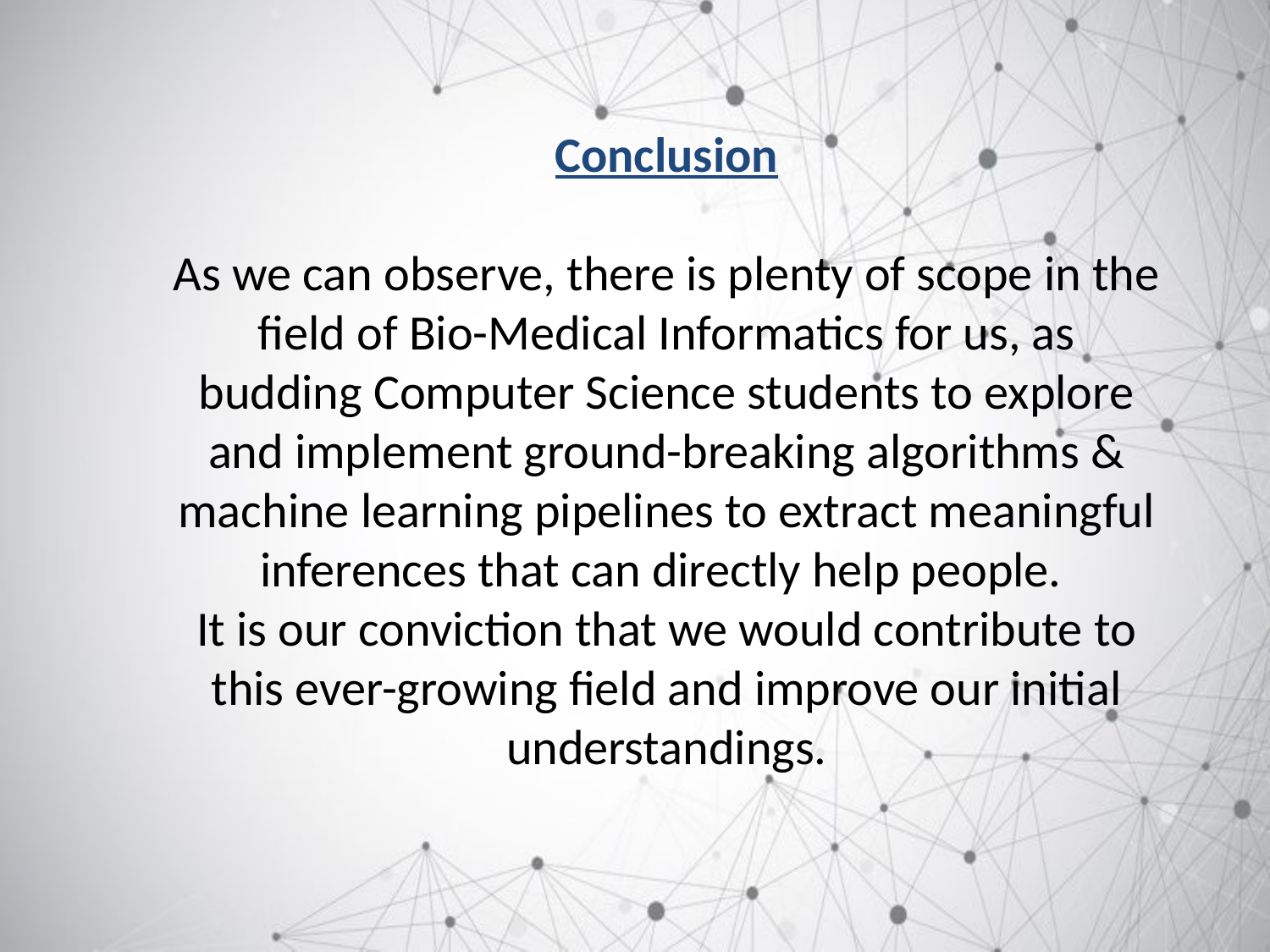

#

Conclusion

As we can observe, there is plenty of scope in the field of Bio-Medical Informatics for us, as budding Computer Science students to explore and implement ground-breaking algorithms & machine learning pipelines to extract meaningful inferences that can directly help people.
It is our conviction that we would contribute to this ever-growing field and improve our initial understandings.